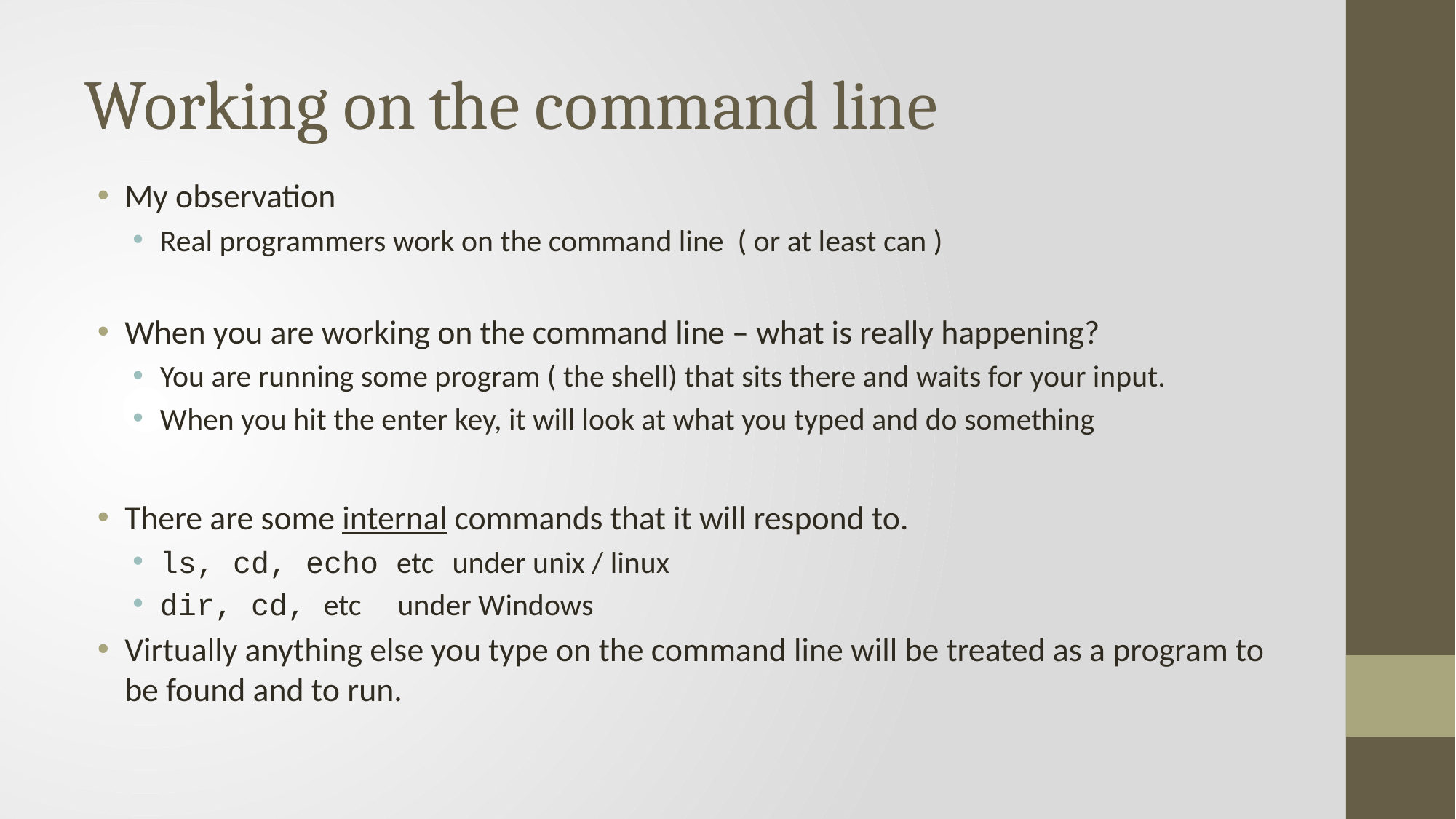

# Working on the command line
My observation
Real programmers work on the command line  ( or at least can )

When you are working on the command line – what is really happening?
You are running some program ( the shell) that sits there and waits for your input.
When you hit the enter key, it will look at what you typed and do something

There are some internal commands that it will respond to.
ls, cd, echo etc under unix / linux
dir, cd, etc  under Windows
Virtually anything else you type on the command line will be treated as a program to be found and to run.